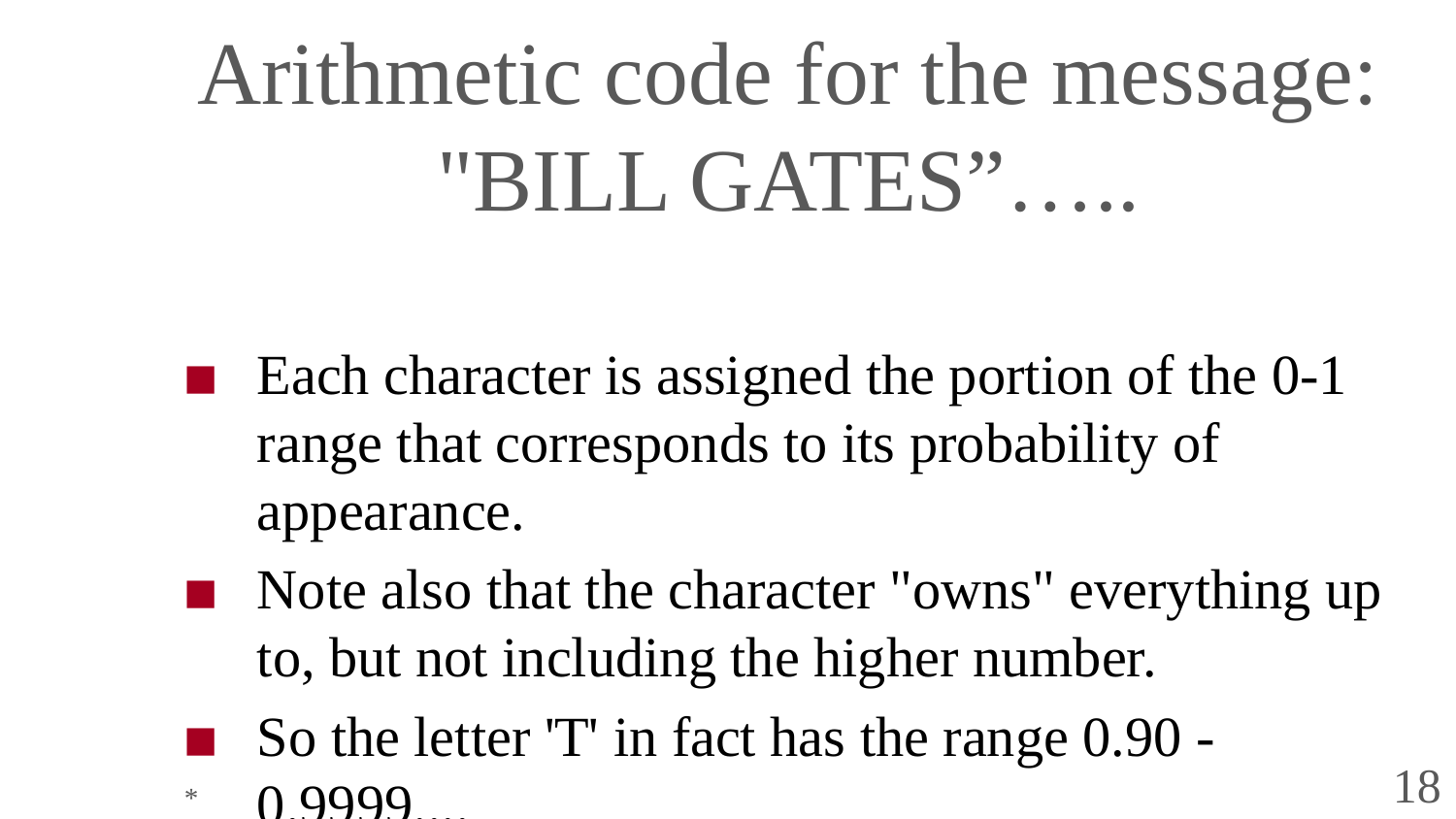

# Arithmetic code for the message: "BILL GATES”…..

Each character is assigned the portion of the 0-1 range that corresponds to its probability of appearance.
Note also that the character "owns" everything up to, but not including the higher number.
So the letter 'T' in fact has the range 0.90 - 0.9999....

*
18